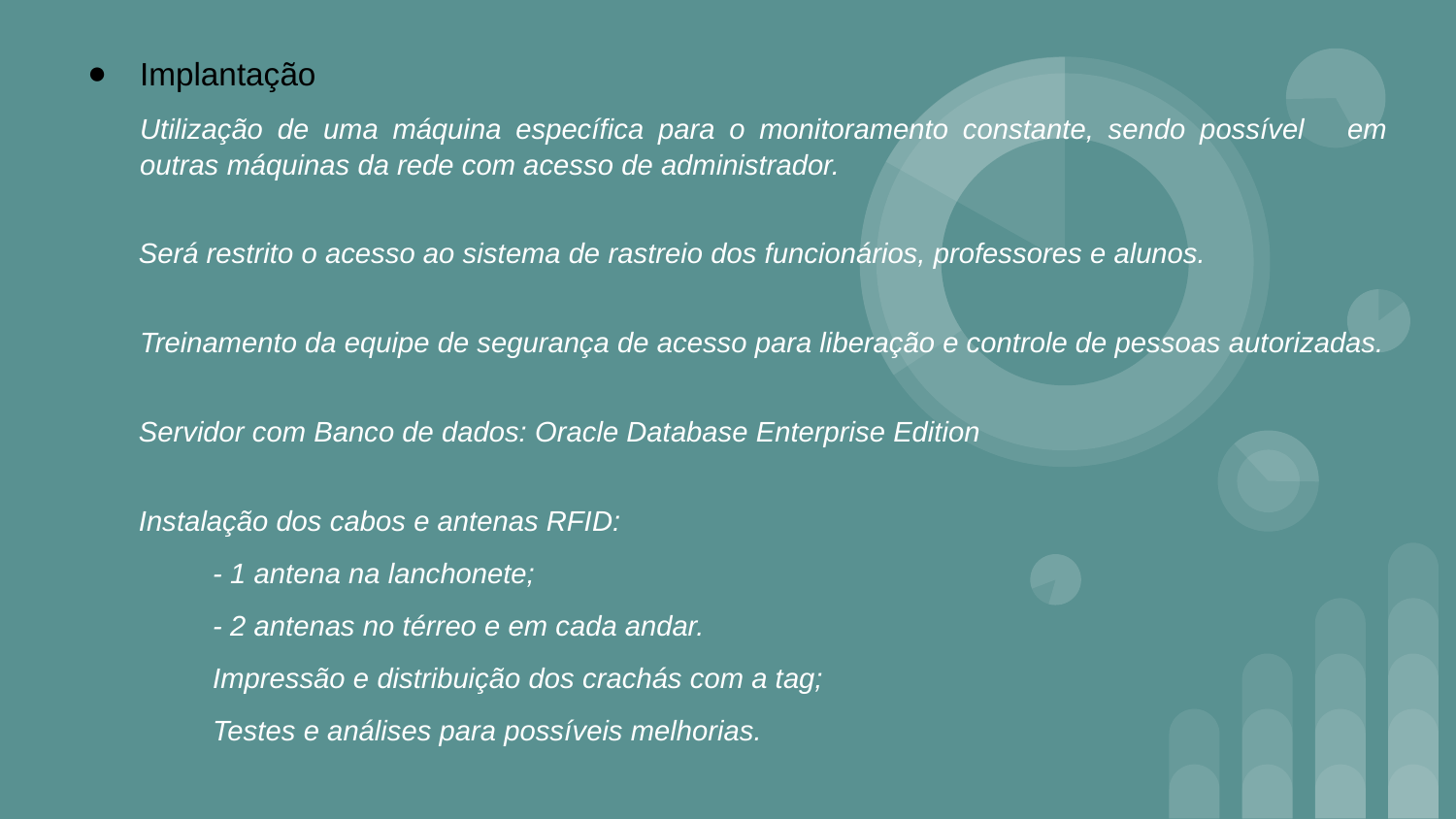

Implantação
Utilização de uma máquina específica para o monitoramento constante, sendo possível   em outras máquinas da rede com acesso de administrador.

Será restrito o acesso ao sistema de rastreio dos funcionários, professores e alunos.

Treinamento da equipe de segurança de acesso para liberação e controle de pessoas autorizadas.

Servidor com Banco de dados: Oracle Database Enterprise Edition

Instalação dos cabos e antenas RFID:
	- 1 antena na lanchonete;
	- 2 antenas no térreo e em cada andar.
	Impressão e distribuição dos crachás com a tag;
	Testes e análises para possíveis melhorias.